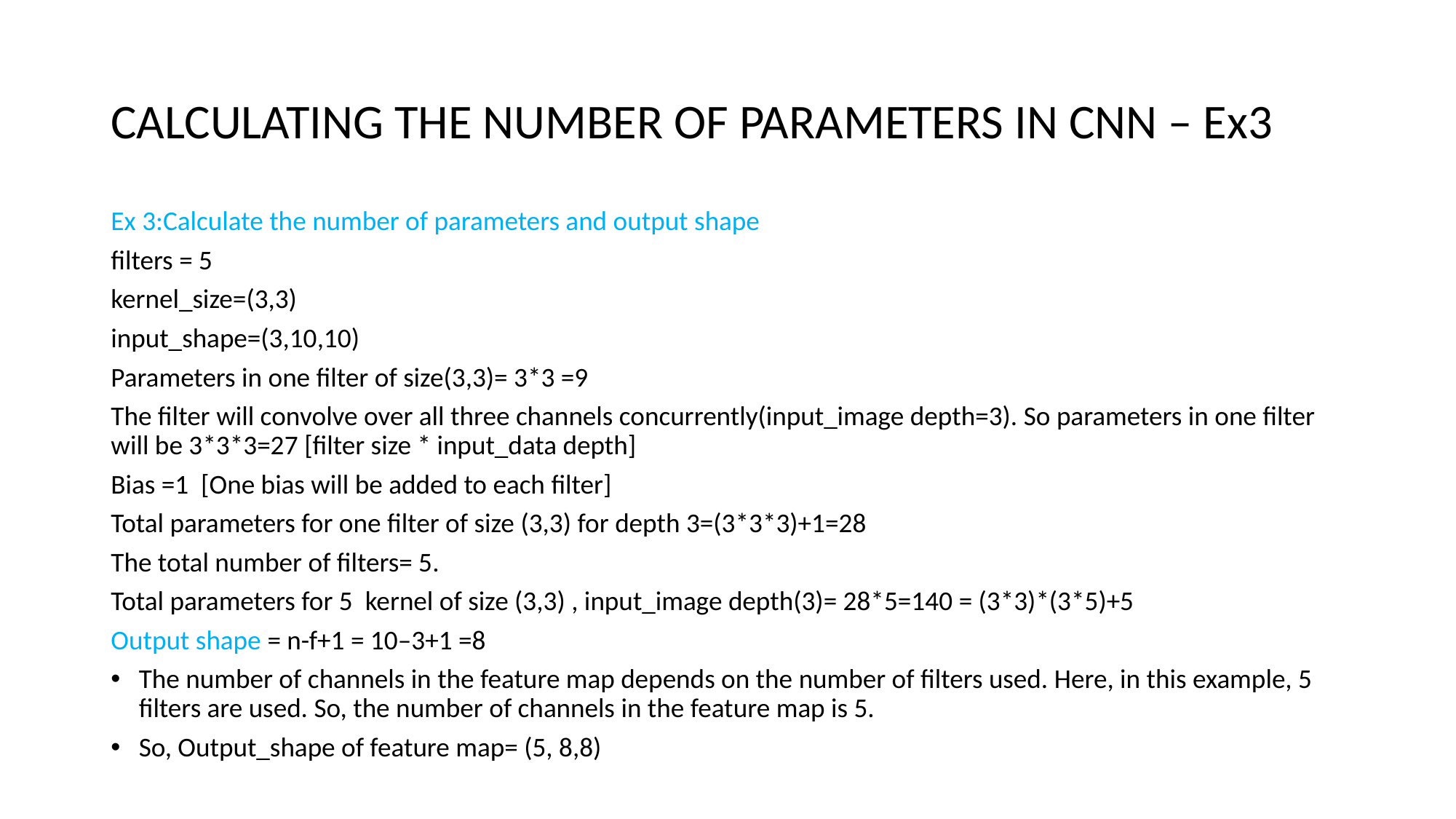

# CALCULATING THE NUMBER OF PARAMETERS IN CNN – Ex3
Ex 3:Calculate the number of parameters and output shape
filters = 5
kernel_size=(3,3)
input_shape=(3,10,10)
Parameters in one filter of size(3,3)= 3*3 =9
The filter will convolve over all three channels concurrently(input_image depth=3). So parameters in one filter will be 3*3*3=27 [filter size * input_data depth]
Bias =1  [One bias will be added to each filter]
Total parameters for one filter of size (3,3) for depth 3=(3*3*3)+1=28
The total number of filters= 5.
Total parameters for 5  kernel of size (3,3) , input_image depth(3)= 28*5=140 = (3*3)*(3*5)+5
Output shape = n-f+1 = 10–3+1 =8
The number of channels in the feature map depends on the number of filters used. Here, in this example, 5 filters are used. So, the number of channels in the feature map is 5.
So, Output_shape of feature map= (5, 8,8)